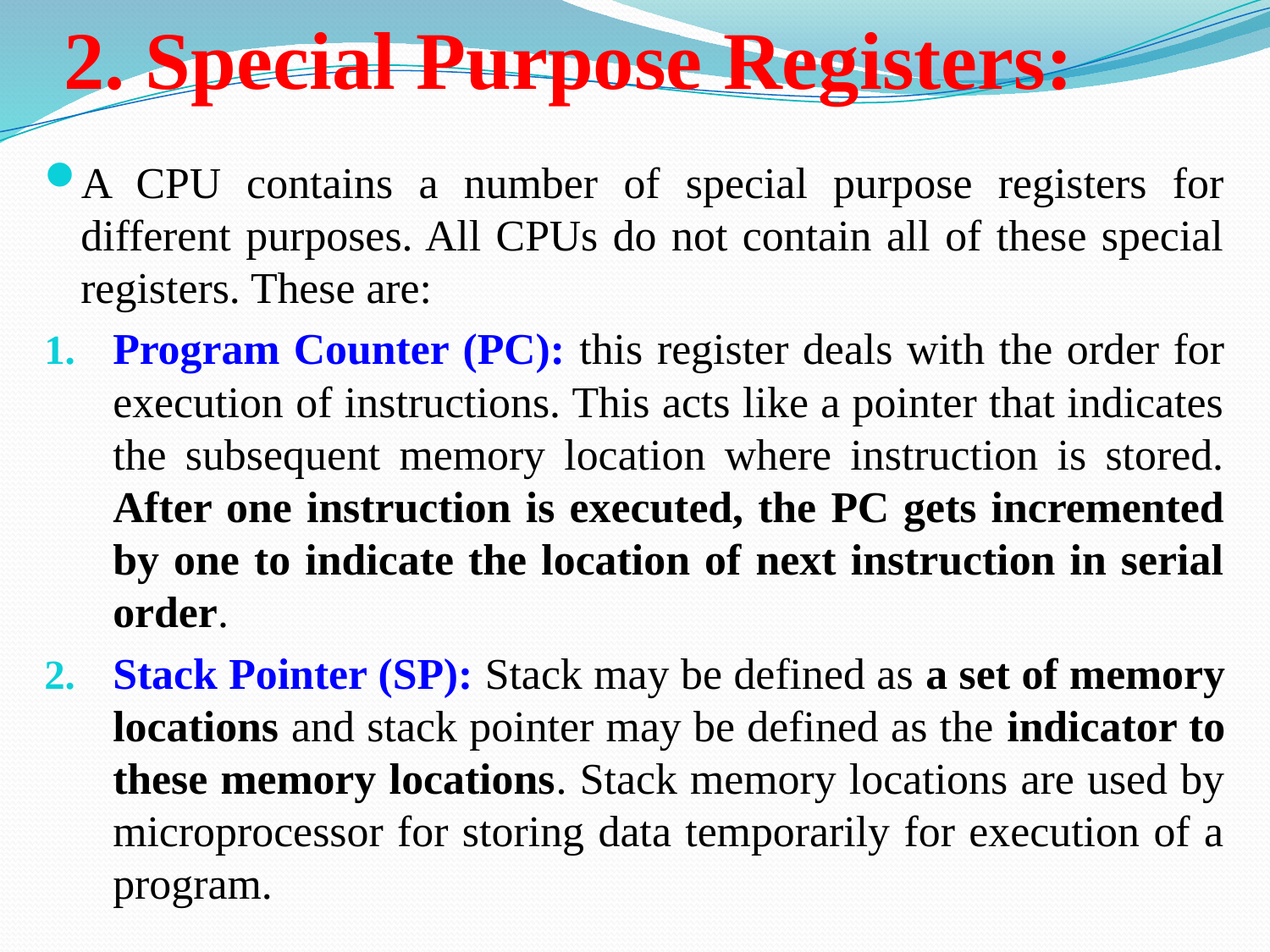

# 2. Special Purpose Registers:
A CPU contains a number of special purpose registers for different purposes. All CPUs do not contain all of these special registers. These are:
Program Counter (PC): this register deals with the order for execution of instructions. This acts like a pointer that indicates the subsequent memory location where instruction is stored. After one instruction is executed, the PC gets incremented by one to indicate the location of next instruction in serial order.
Stack Pointer (SP): Stack may be defined as a set of memory locations and stack pointer may be defined as the indicator to these memory locations. Stack memory locations are used by microprocessor for storing data temporarily for execution of a program.